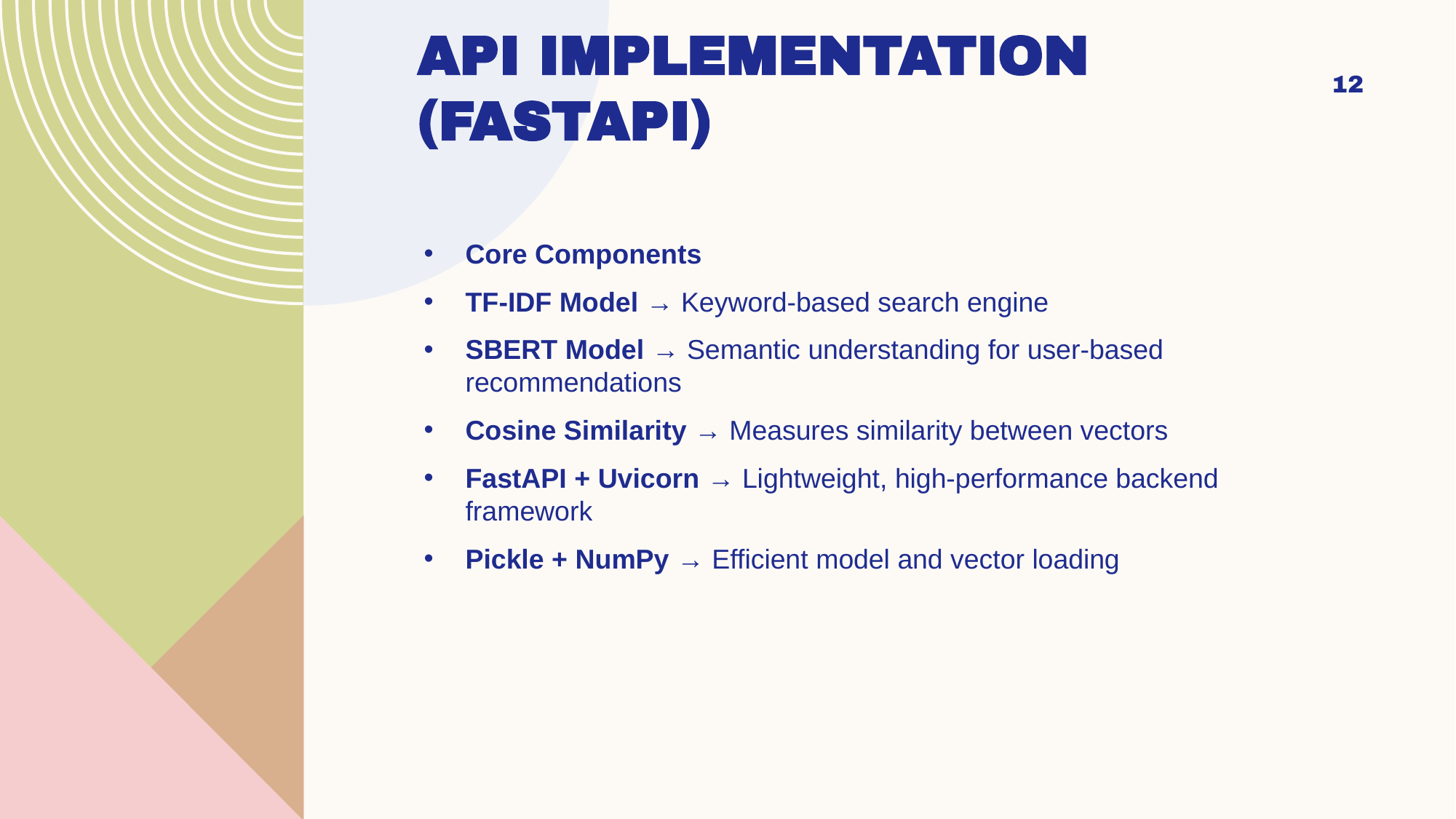

# API Implementation (FastAPI)
12
Core Components
TF-IDF Model → Keyword-based search engine
SBERT Model → Semantic understanding for user-based recommendations
Cosine Similarity → Measures similarity between vectors
FastAPI + Uvicorn → Lightweight, high-performance backend framework
Pickle + NumPy → Efficient model and vector loading